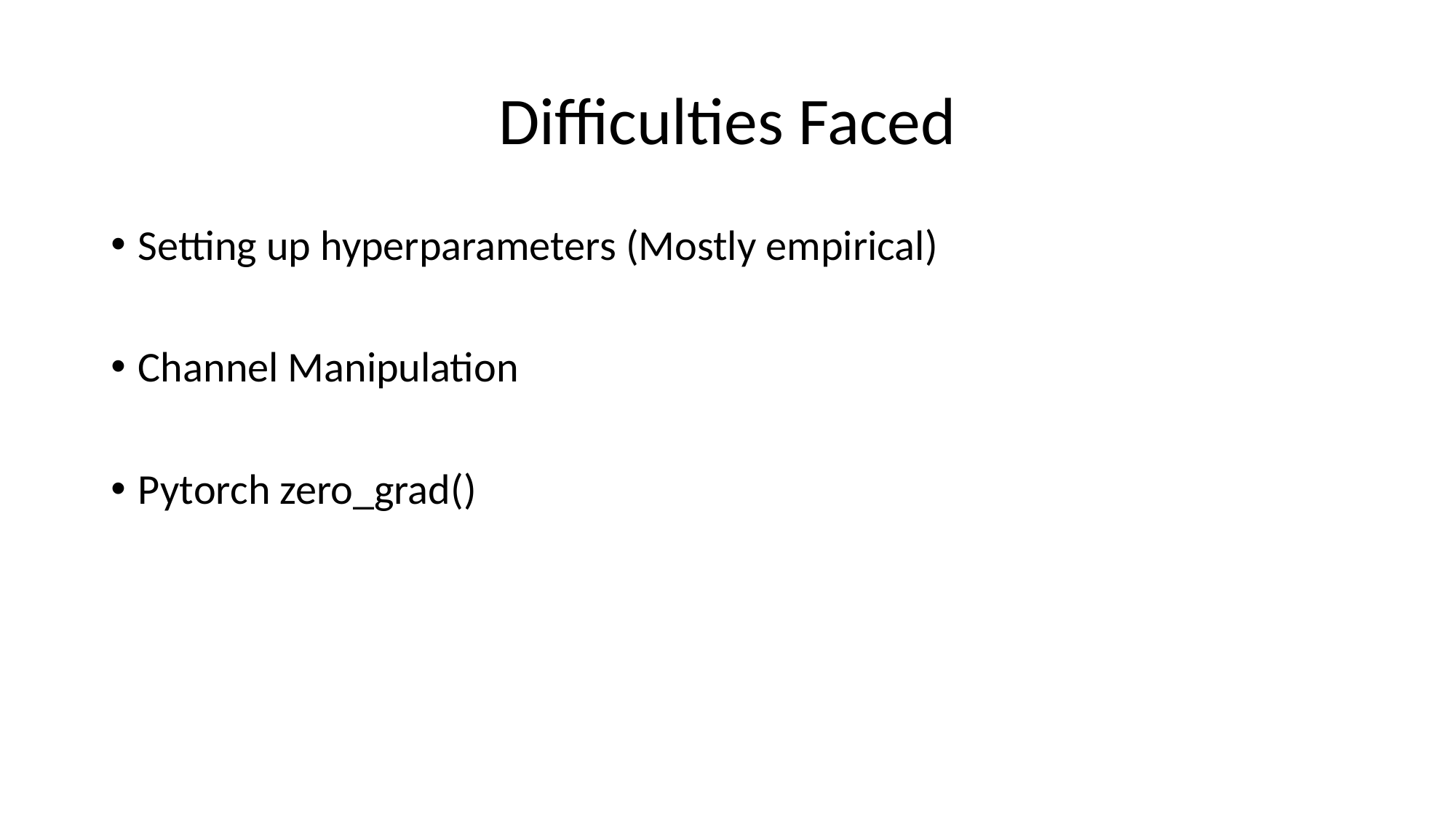

# Difficulties Faced
Setting up hyperparameters (Mostly empirical)

Channel Manipulation

Pytorch zero_grad()